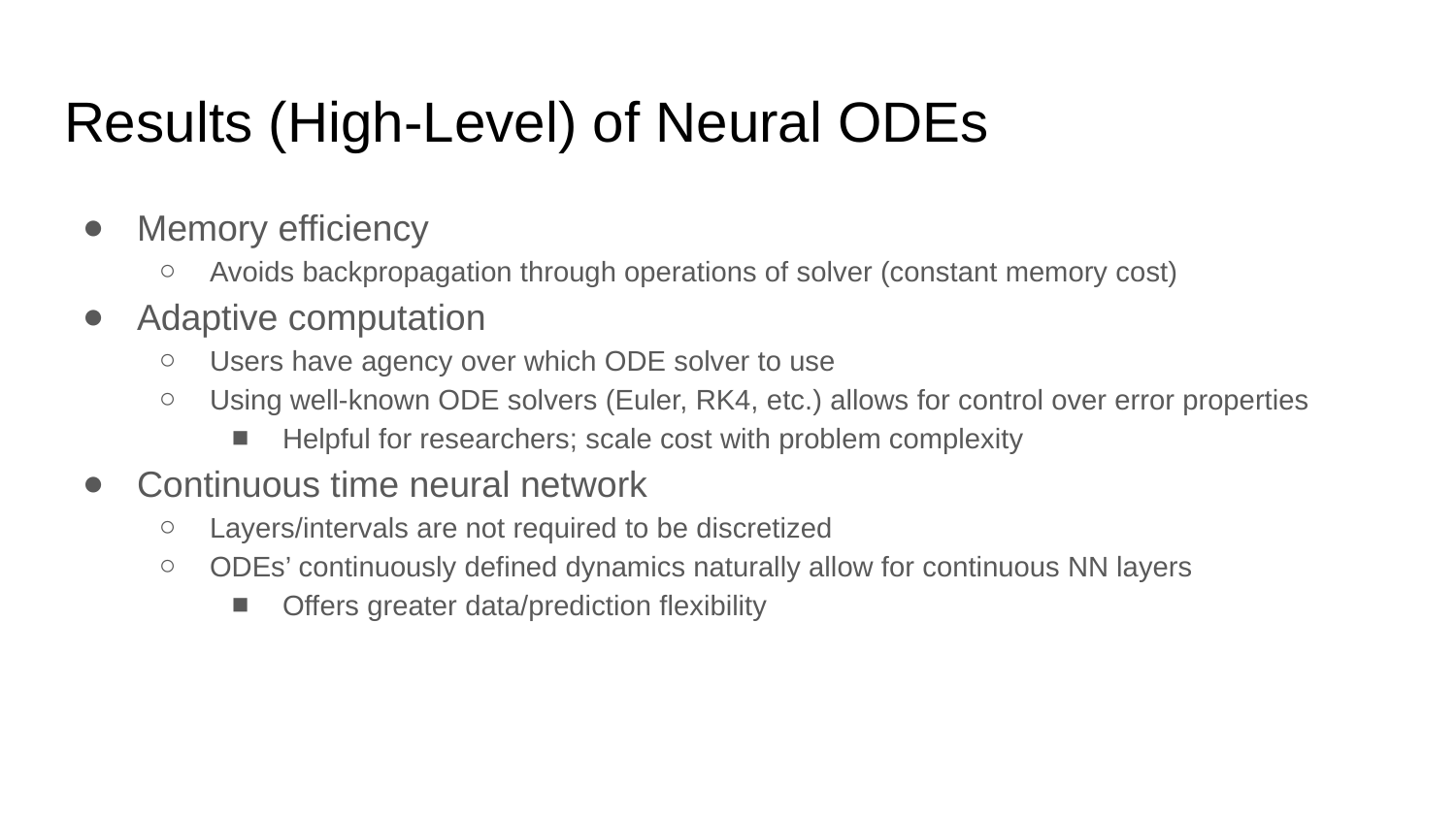

# Results (High-Level) of Neural ODEs
Memory efficiency
Avoids backpropagation through operations of solver (constant memory cost)
Adaptive computation
Users have agency over which ODE solver to use
Using well-known ODE solvers (Euler, RK4, etc.) allows for control over error properties
Helpful for researchers; scale cost with problem complexity
Continuous time neural network
Layers/intervals are not required to be discretized
ODEs’ continuously defined dynamics naturally allow for continuous NN layers
Offers greater data/prediction flexibility